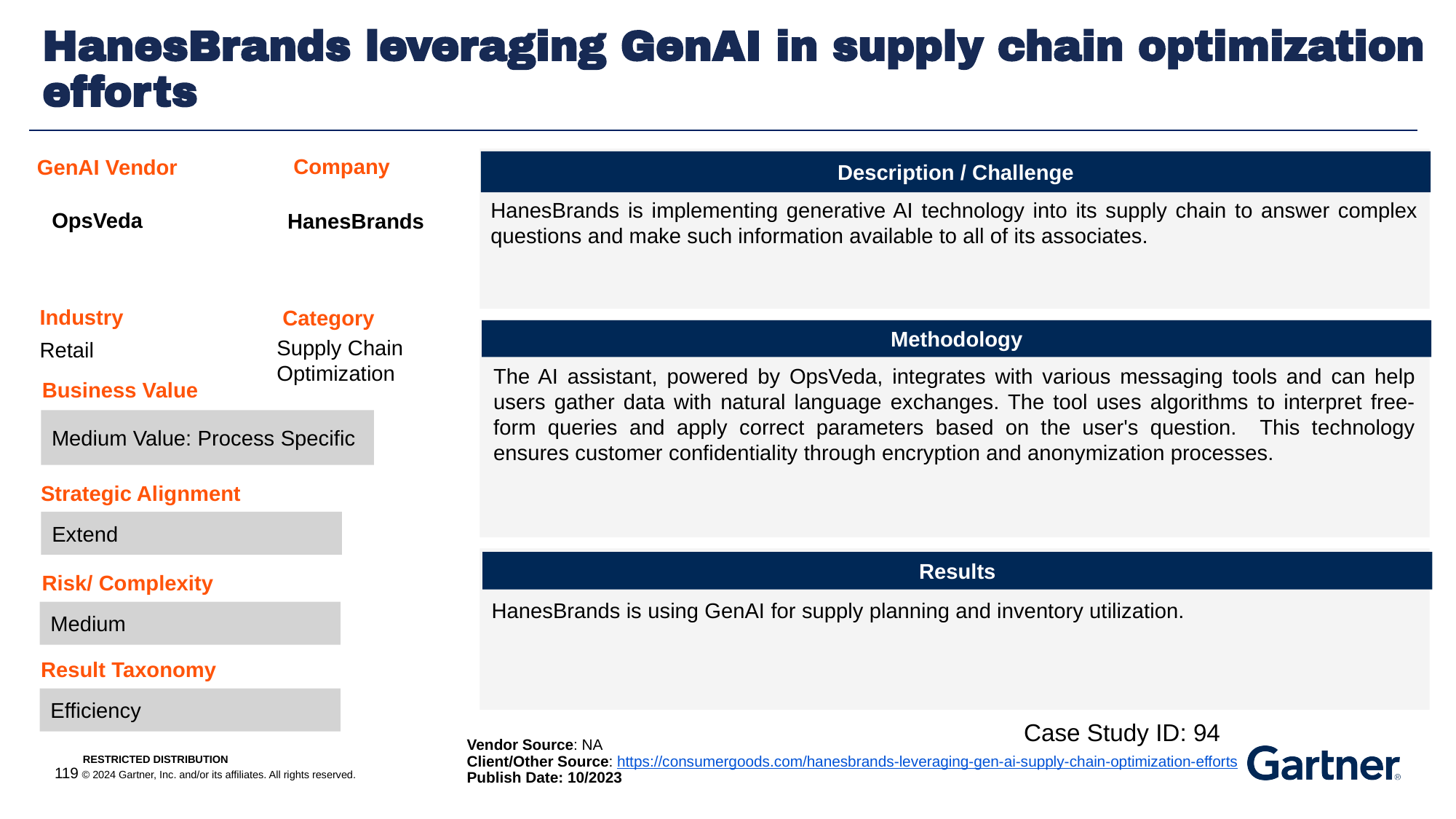

HanesBrands leveraging GenAI in supply chain optimization efforts
Company
GenAI Vendor

Description / Challenge
HanesBrands is implementing generative AI technology into its supply chain to answer complex questions and make such information available to all of its associates.
OpsVeda
HanesBrands
Industry
Category

Methodology
Supply Chain Optimization
Retail
The AI assistant, powered by OpsVeda, integrates with various messaging tools and can help users gather data with natural language exchanges. The tool uses algorithms to interpret free-form queries and apply correct parameters based on the user's question.  This technology ensures customer confidentiality through encryption and anonymization processes.
Business Value
Medium Value: Process Specific
Strategic Alignment
Extend

Results
Risk/ Complexity
HanesBrands is using GenAI for supply planning and inventory utilization.
Medium
Result Taxonomy
Efficiency
Case Study ID: 94
Vendor Source: NA
Client/Other Source: https://consumergoods.com/hanesbrands-leveraging-gen-ai-supply-chain-optimization-efforts
Publish Date: 10/2023